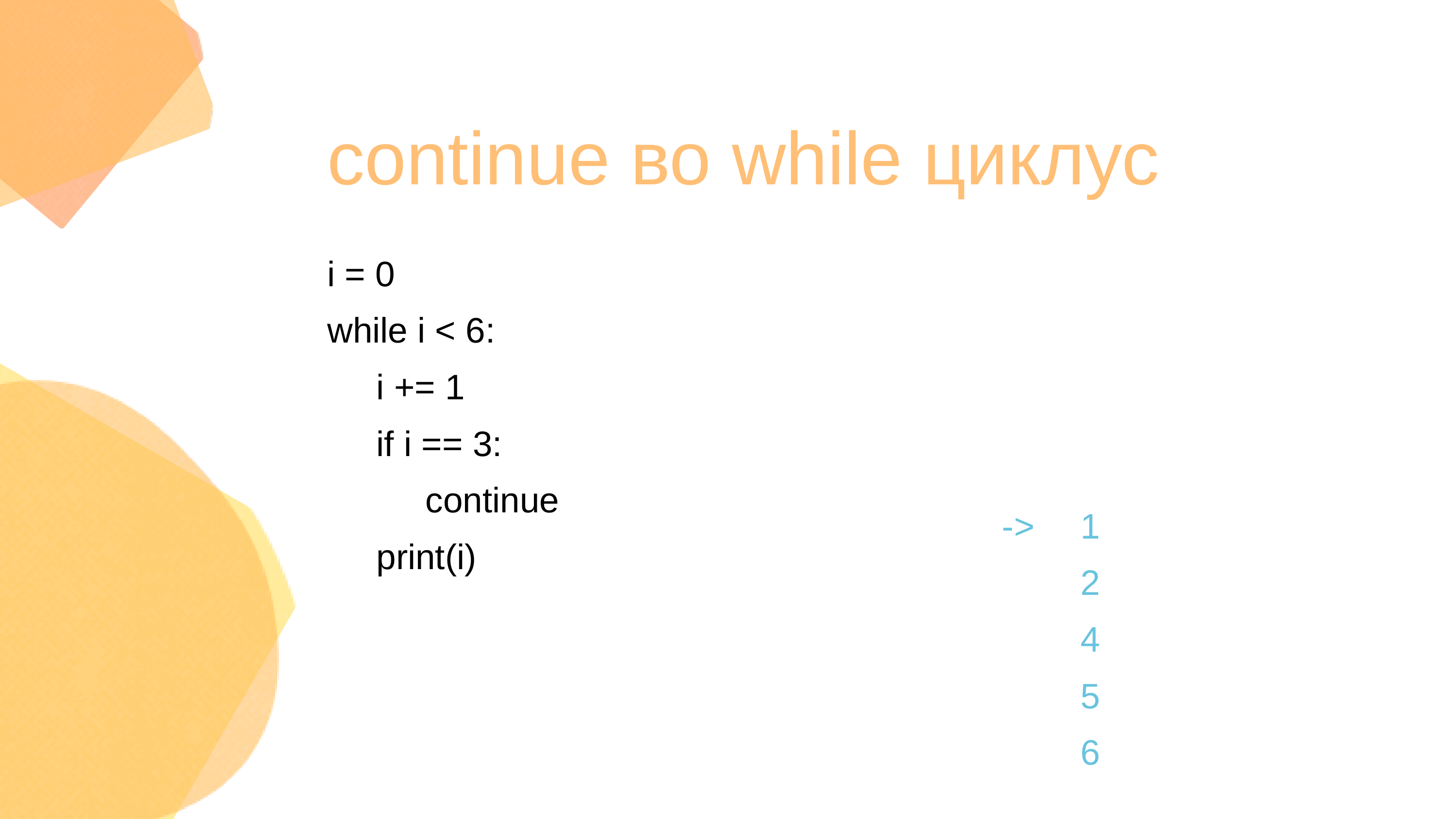

continue во while циклус
i = 0
while i < 6:
     i += 1
     if i == 3:
          continue
     print(i)

->
1
2
4
5
6